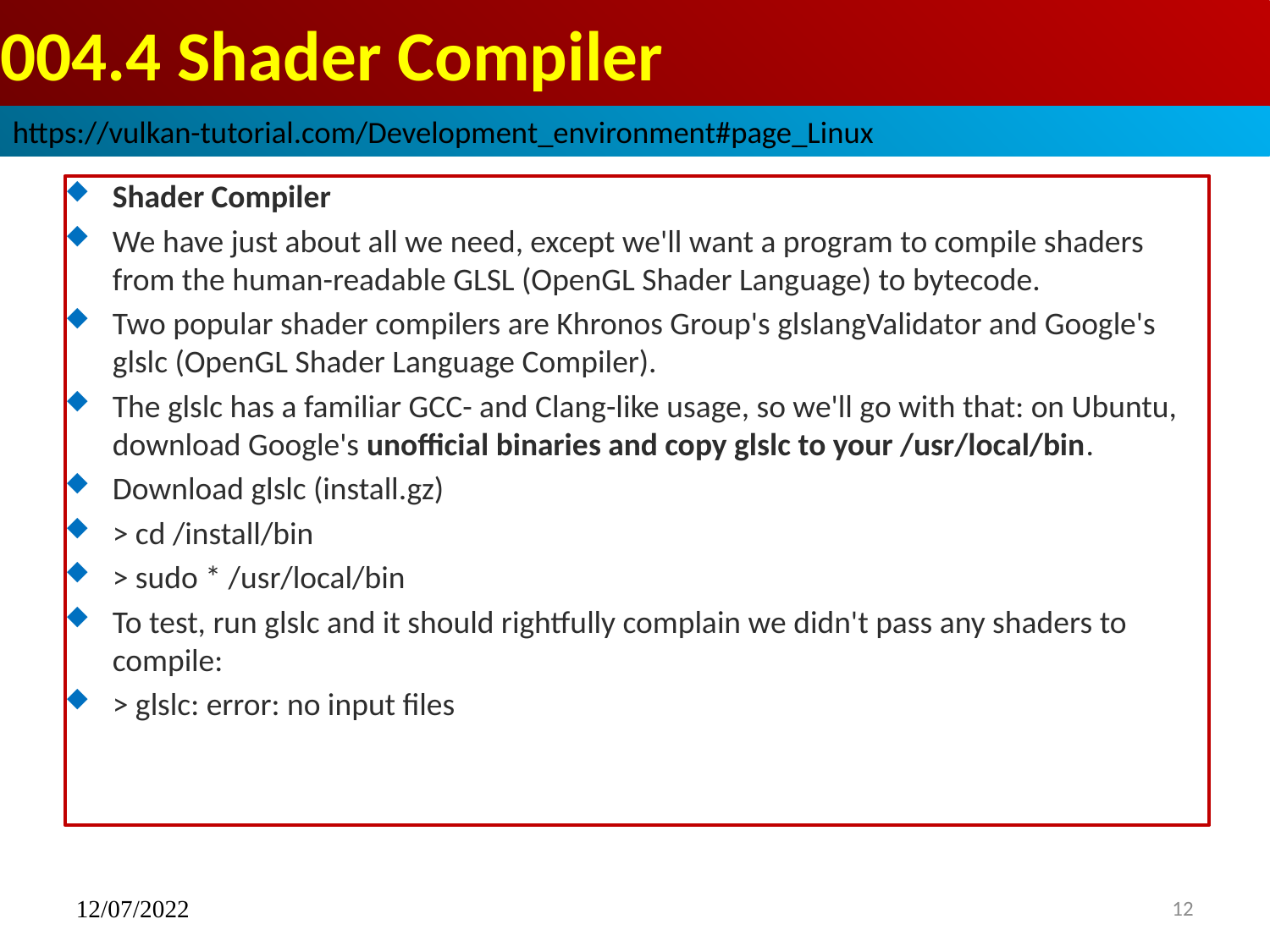

# 004.4 Shader Compiler
https://vulkan-tutorial.com/Development_environment#page_Linux
Shader Compiler
We have just about all we need, except we'll want a program to compile shaders from the human-readable GLSL (OpenGL Shader Language) to bytecode.
Two popular shader compilers are Khronos Group's glslangValidator and Google's glslc (OpenGL Shader Language Compiler).
The glslc has a familiar GCC- and Clang-like usage, so we'll go with that: on Ubuntu, download Google's unofficial binaries and copy glslc to your /usr/local/bin.
Download glslc (install.gz)
> cd /install/bin
> sudo * /usr/local/bin
To test, run glslc and it should rightfully complain we didn't pass any shaders to compile:
> glslc: error: no input files
12/07/2022
12